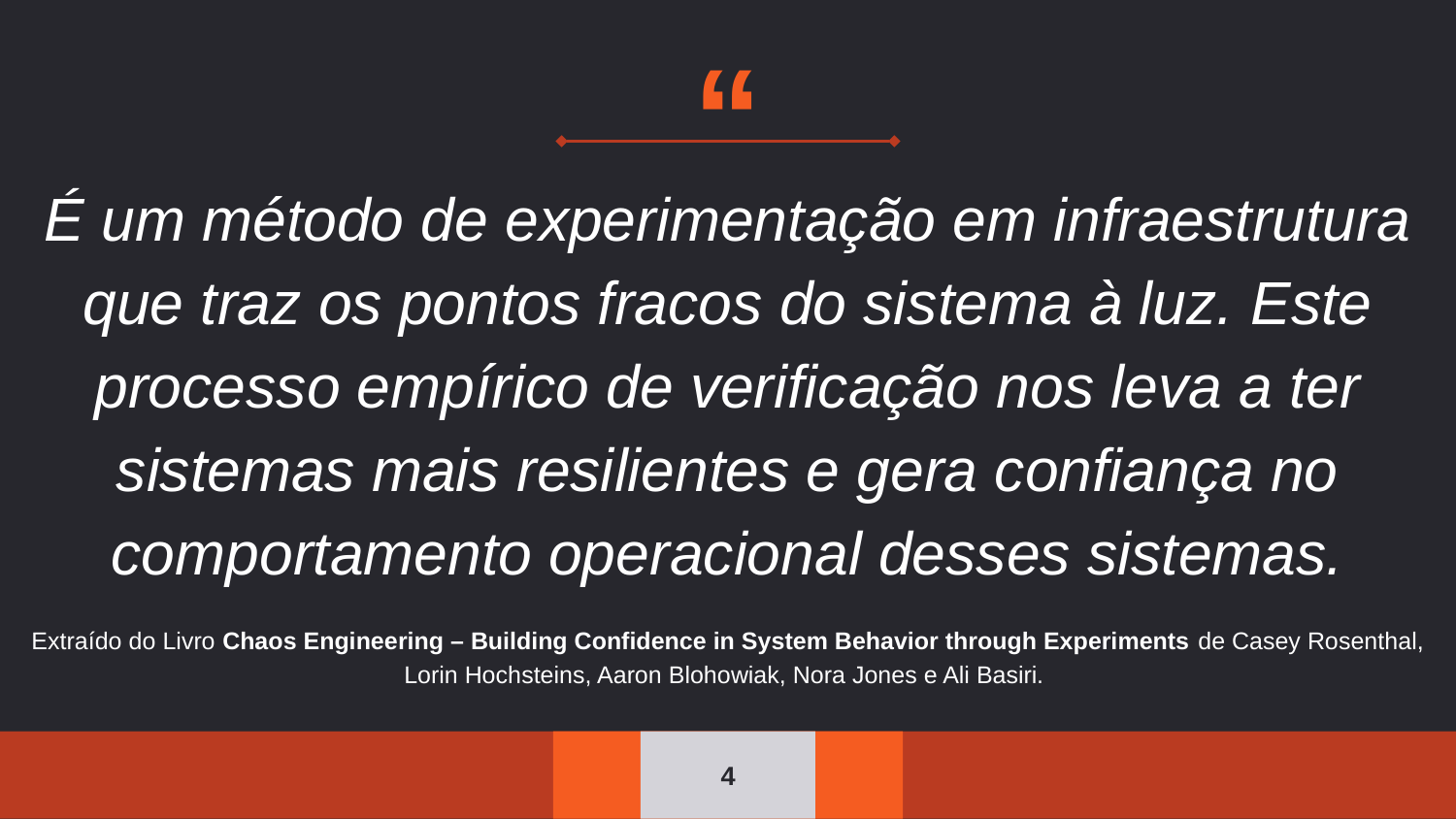

É um método de experimentação em infraestrutura que traz os pontos fracos do sistema à luz. Este processo empírico de verificação nos leva a ter sistemas mais resilientes e gera confiança no comportamento operacional desses sistemas.
Extraído do Livro Chaos Engineering – Building Confidence in System Behavior through Experiments de Casey Rosenthal, Lorin Hochsteins, Aaron Blohowiak, Nora Jones e Ali Basiri.
4